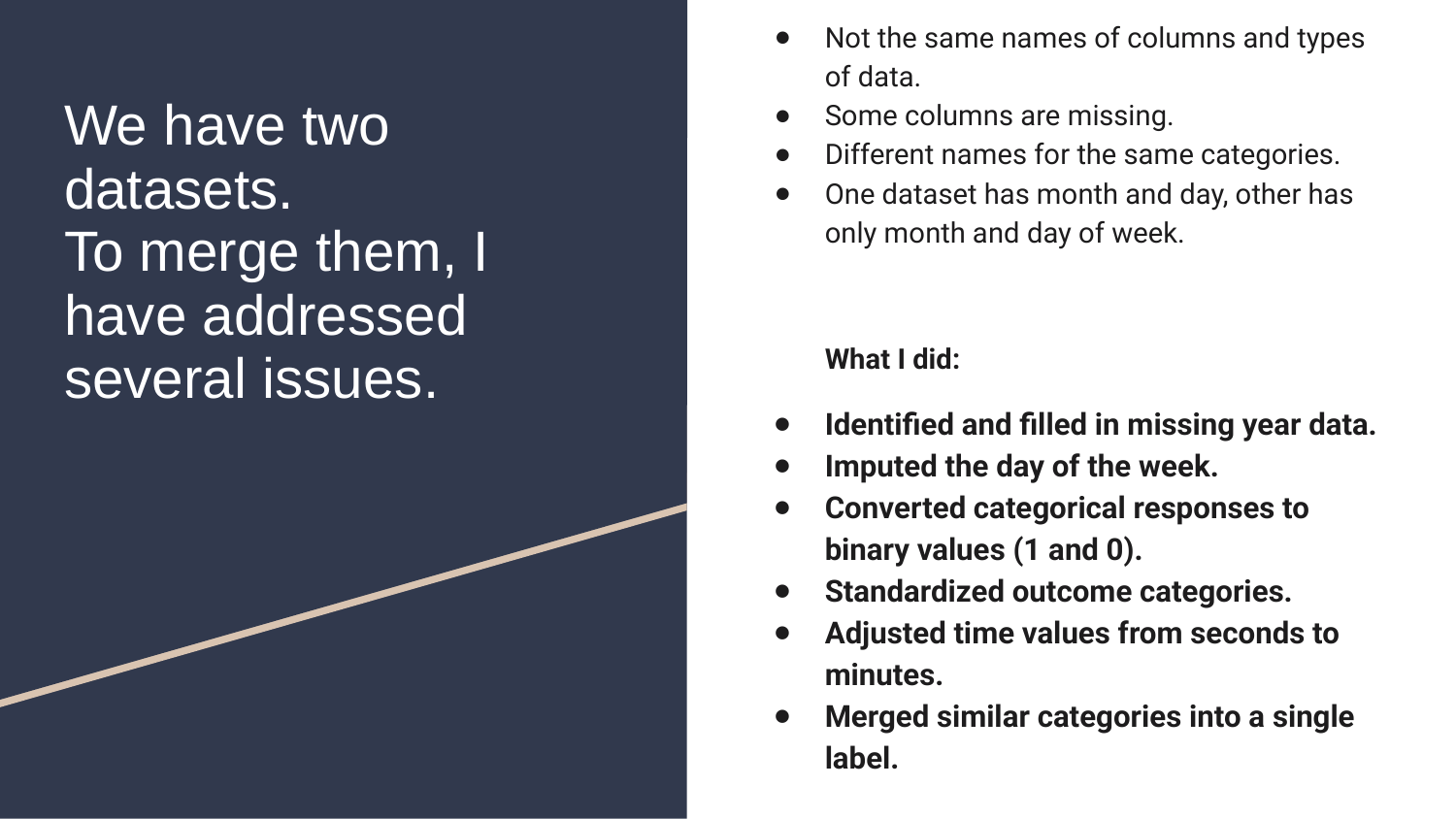

Not the same names of columns and types of data.
Some columns are missing.
Different names for the same categories.
One dataset has month and day, other has only month and day of week.

What I did:
Identified and filled in missing year data.
Imputed the day of the week.
Converted categorical responses to binary values (1 and 0).
Standardized outcome categories.
Adjusted time values from seconds to minutes.
Merged similar categories into a single label.

# We have two datasets.
To merge them, I have addressed several issues.